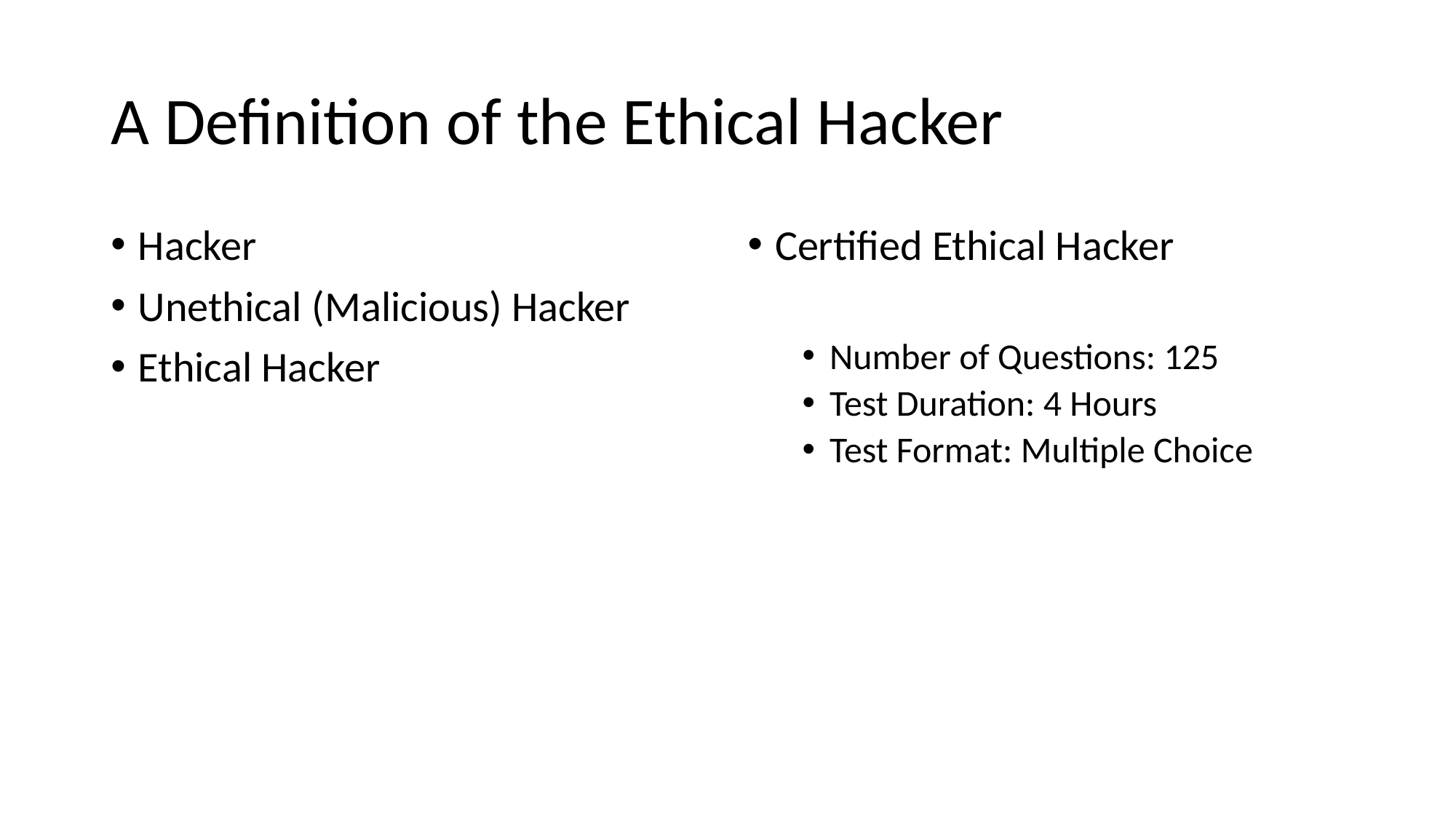

# A Definition of the Ethical Hacker
Hacker
Unethical (Malicious) Hacker
Ethical Hacker
Certified Ethical Hacker

Number of Questions: 125
Test Duration: 4 Hours
Test Format: Multiple Choice